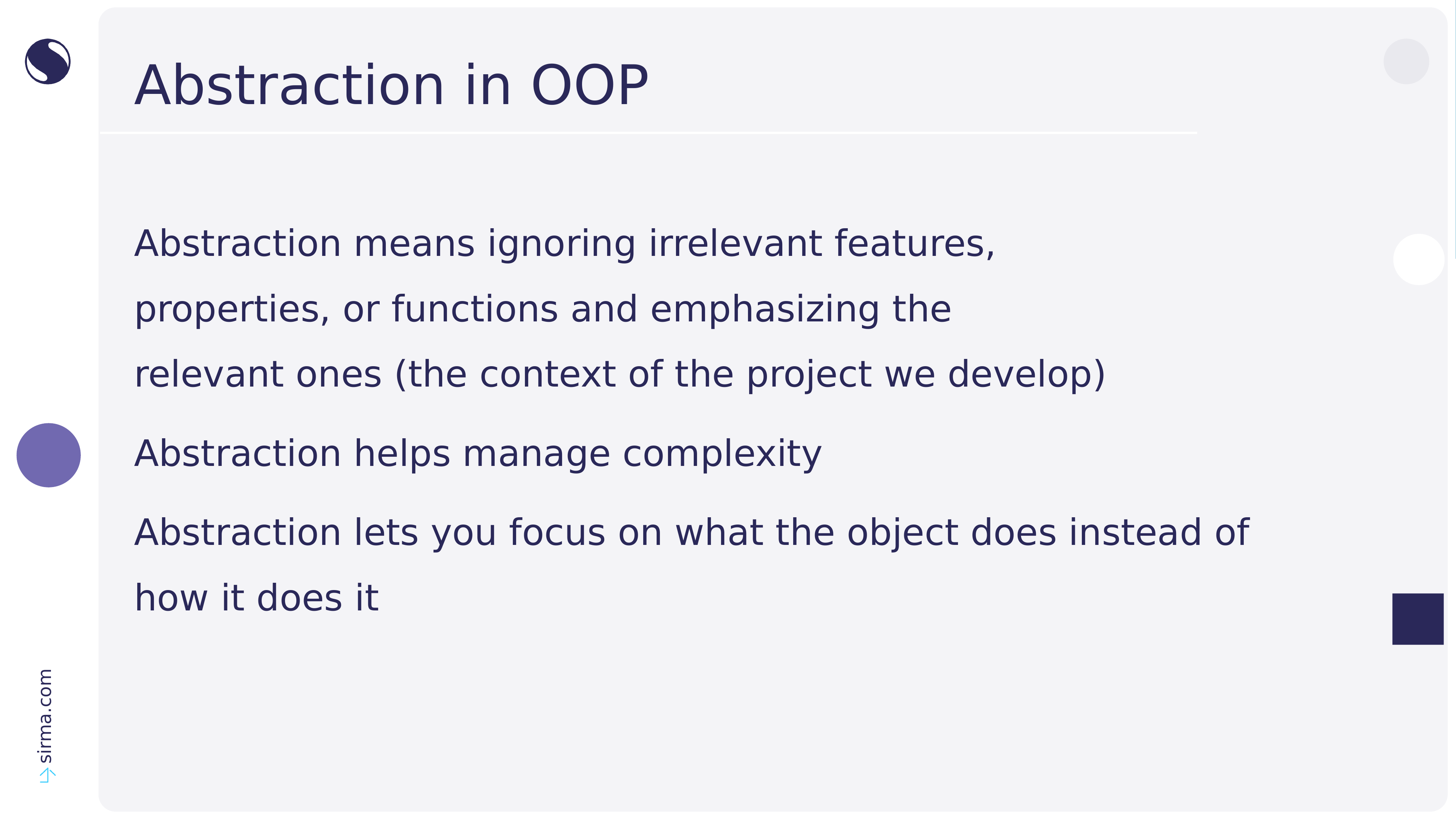

# Abstraction in OOP
Abstraction means ignoring irrelevant features,
properties, or functions and emphasizing the
relevant ones (the context of the project we develop)
Abstraction helps manage complexity
Abstraction lets you focus on what the object does instead of
how it does it